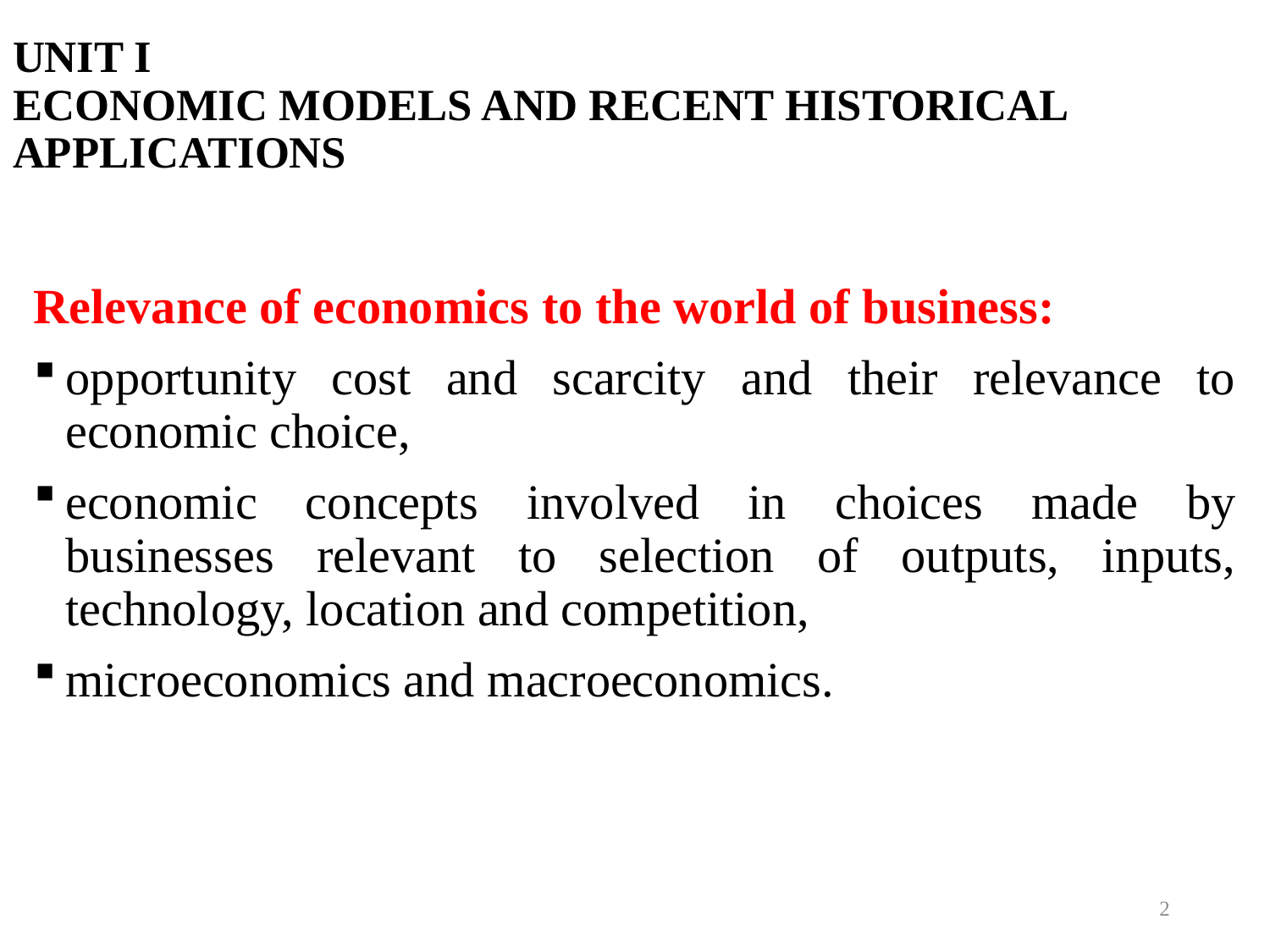

# UNIT I ECONOMIC MODELS AND RECENT HISTORICAL APPLICATIONS
Relevance of economics to the world of business:
opportunity cost and scarcity and their relevance to economic choice,
economic concepts involved in choices made by businesses relevant to selection of outputs, inputs, technology, location and competition,
microeconomics and macroeconomics.

2